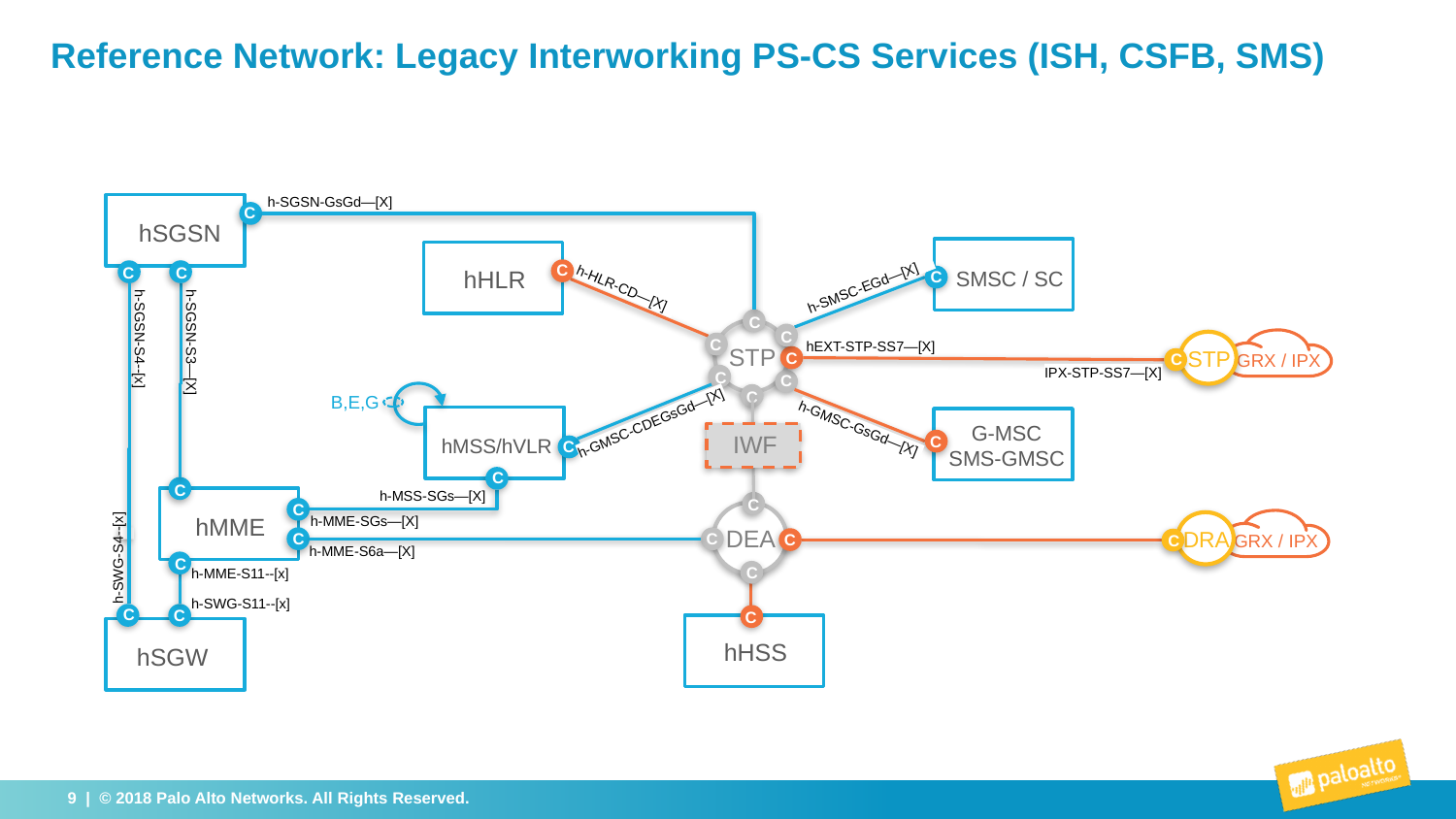

# Reference Network: Legacy Interworking PS-CS Services (ISH, CSFB, SMS)
h-SGSN-GsGd—[X]

C

hSGSN

C
C
C
hHLR
SMSC / SC

C

h-SMSC-EGd—[X]
h-HLR-CD—[X]
C

C

C

STP
STP
hEXT-STP-SS7—[X]
C
C
GRX / IPX

h-SGSN-S3—[X]
h-SGSN-S4--[x]

C
C
IPX-STP-SS7—[X]

C

B,E,G

G-MSC
SMS-GMSC
h-GMSC-CDEGsGd—[X]
h-GMSC-GsGd—[X]
IWF

C
hMSS/hVLR
C

C

C

h-MSS-SGs—[X]
C

C

hMME
h-MME-SGs—[X]

h-SWG-S4--[x]
DEA
h-MME-S6a--[x]
DRA
C
C
GRX / IPX
C
C

h-MME-S6a—[X]
C

C
h-MME-S11--[x]

h-SWG-S11--[x]
C
C
C

hHSS
hSGW

9  |  © 2018 Palo Alto Networks. All Rights Reserved.